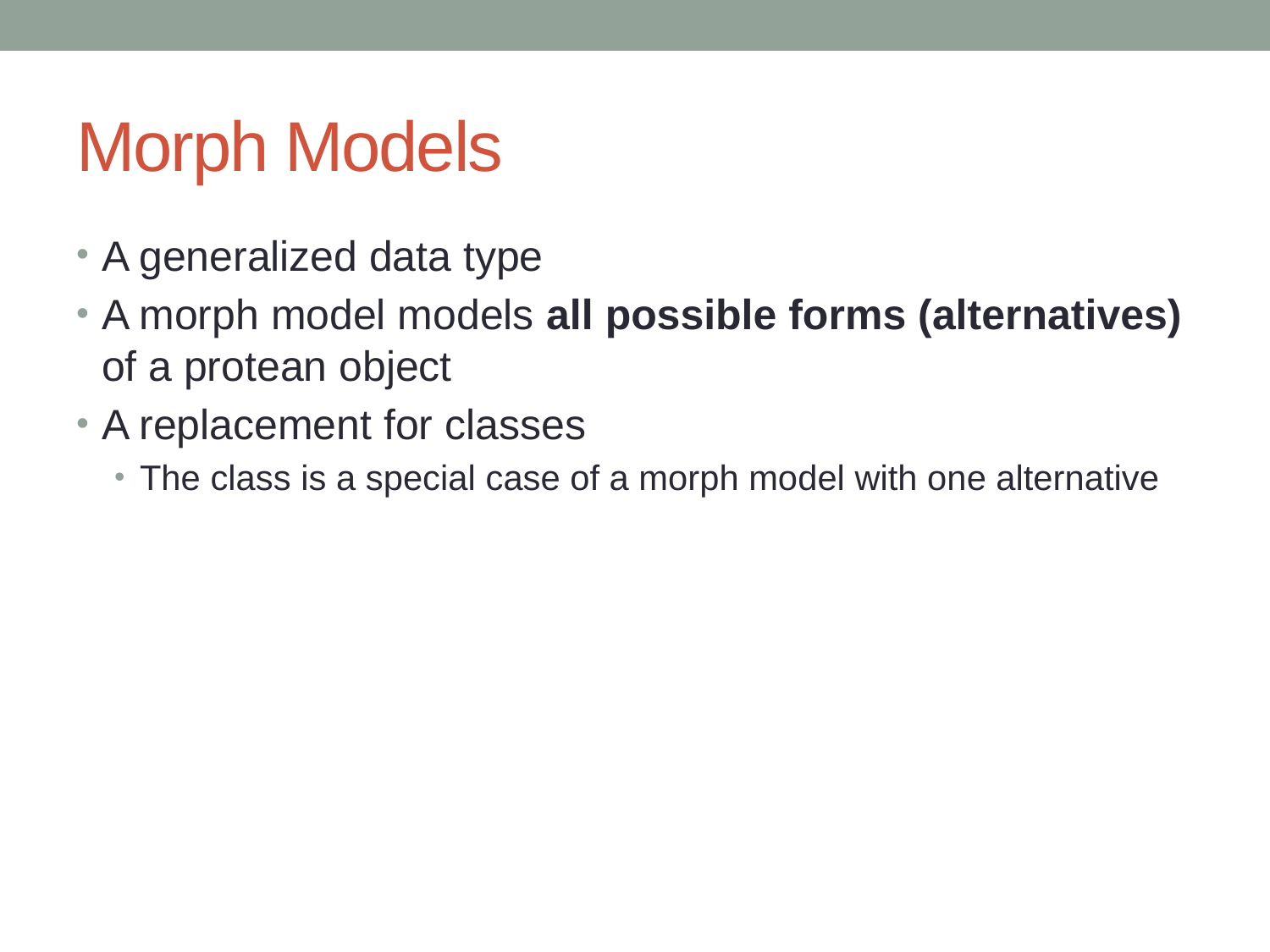

# Morph Models
A generalized data type
A morph model models all possible forms (alternatives) of a protean object
A replacement for classes
The class is a special case of a morph model with one alternative